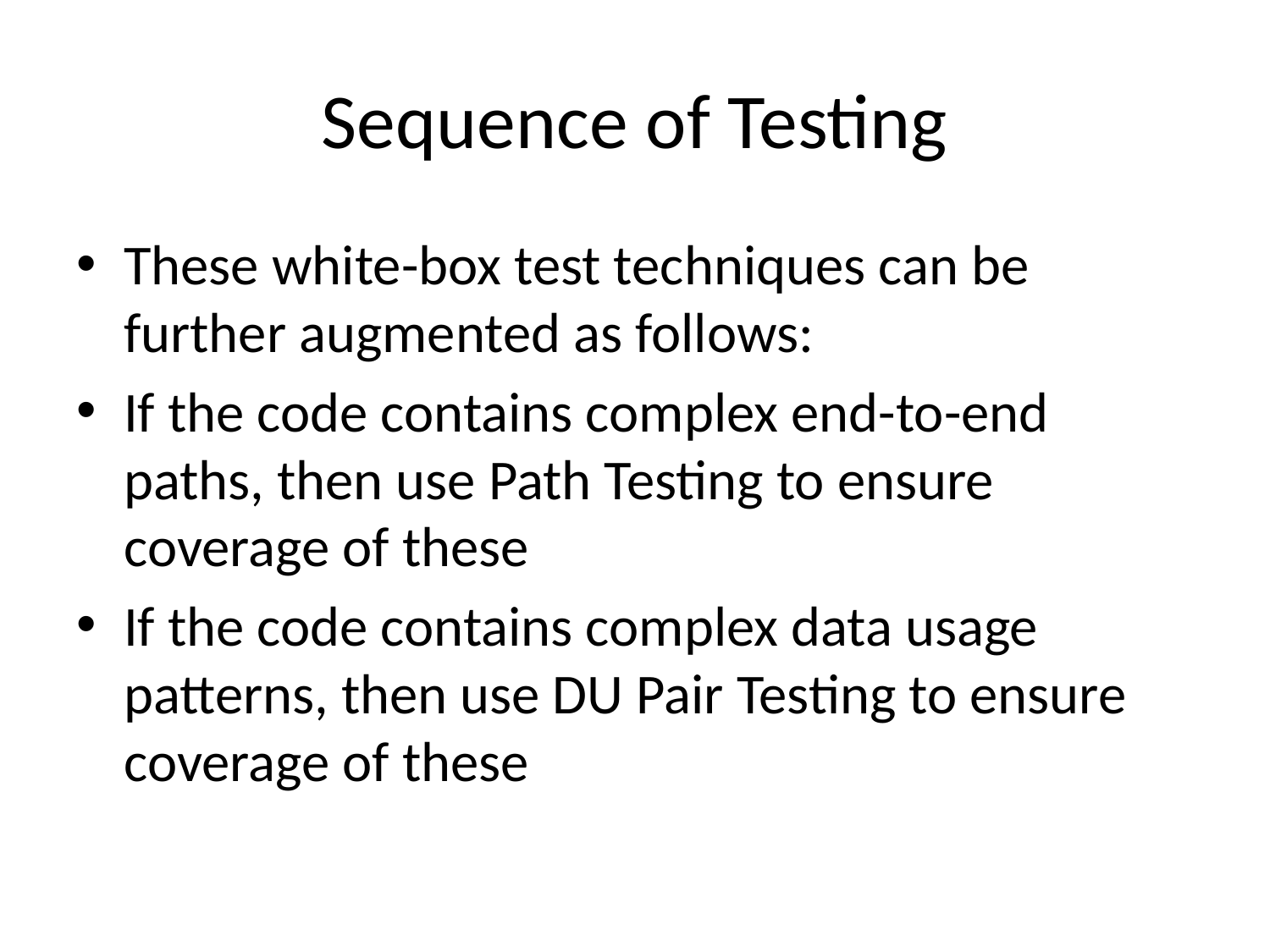

# Sequence of Testing
These white-box test techniques can be further augmented as follows:
If the code contains complex end-to-end paths, then use Path Testing to ensure coverage of these
If the code contains complex data usage patterns, then use DU Pair Testing to ensure coverage of these